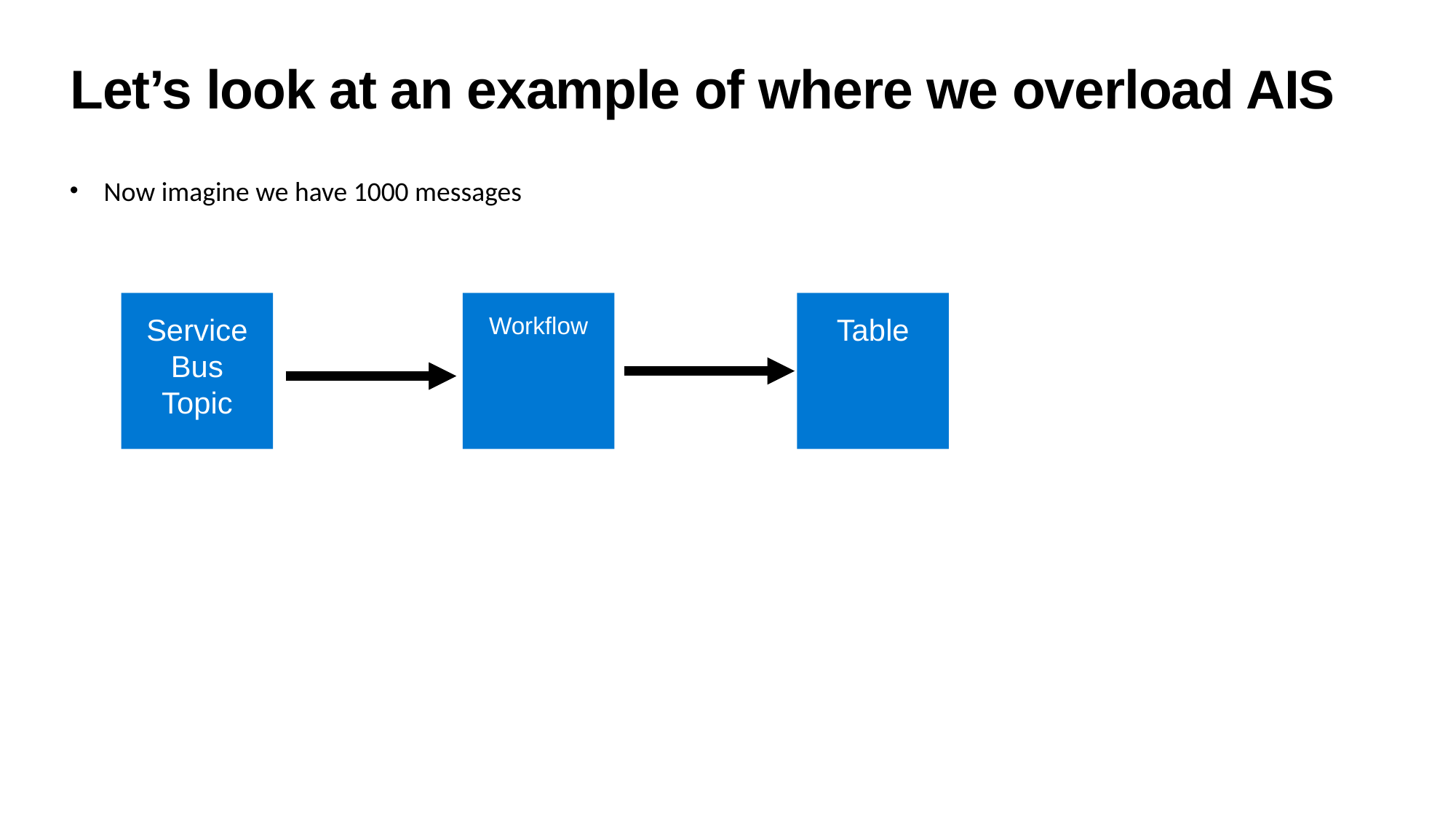

# Let’s look at an example of where we overload AIS
Now imagine we have 1000 messages
Service Bus Topic
Table
Workflow